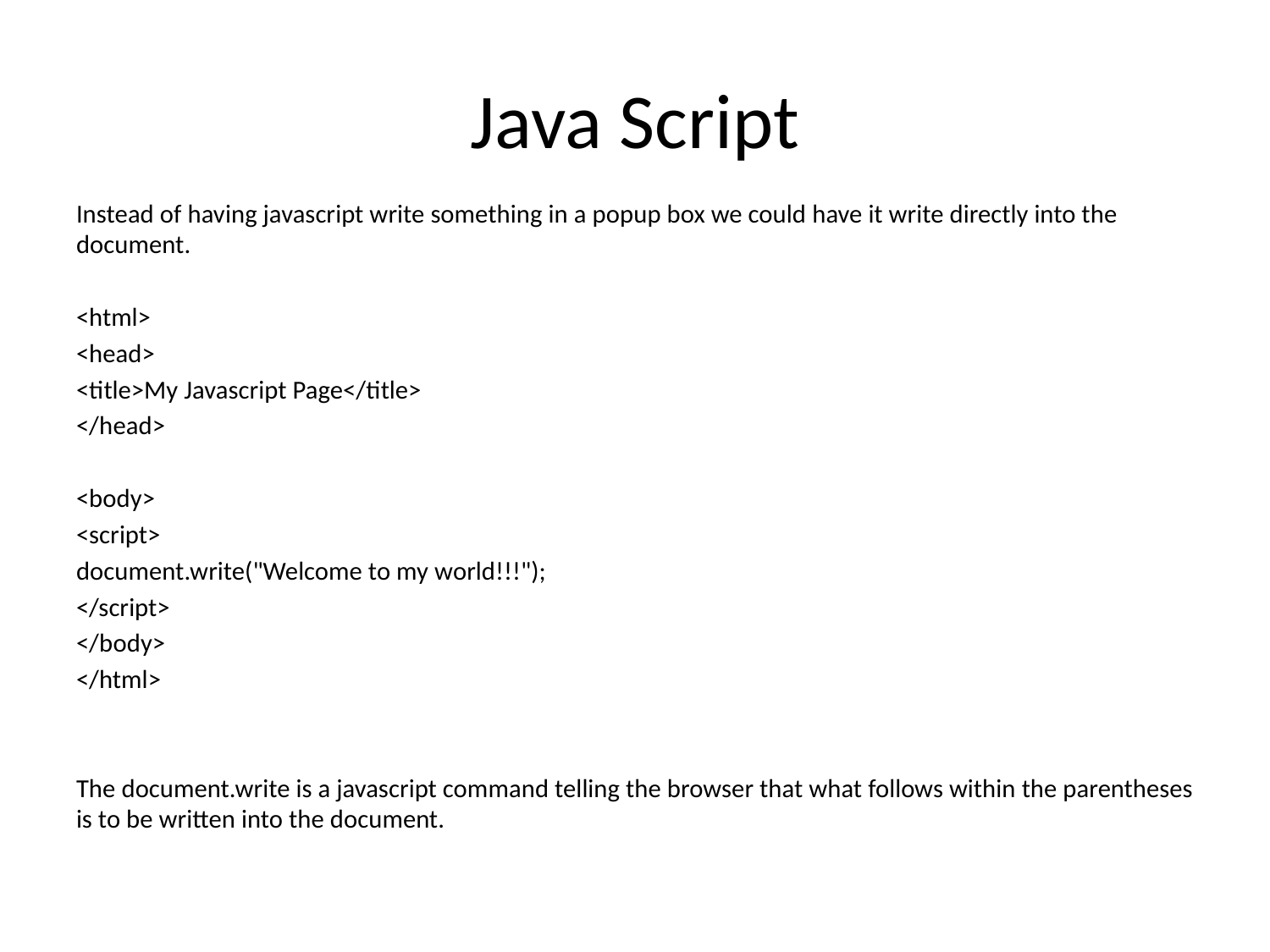

# Java Script
Instead of having javascript write something in a popup box we could have it write directly into the document.

<html>
<head>
<title>My Javascript Page</title>
</head>

<body>
<script>
document.write("Welcome to my world!!!");
</script>
</body>
</html>

The document.write is a javascript command telling the browser that what follows within the parentheses is to be written into the document.